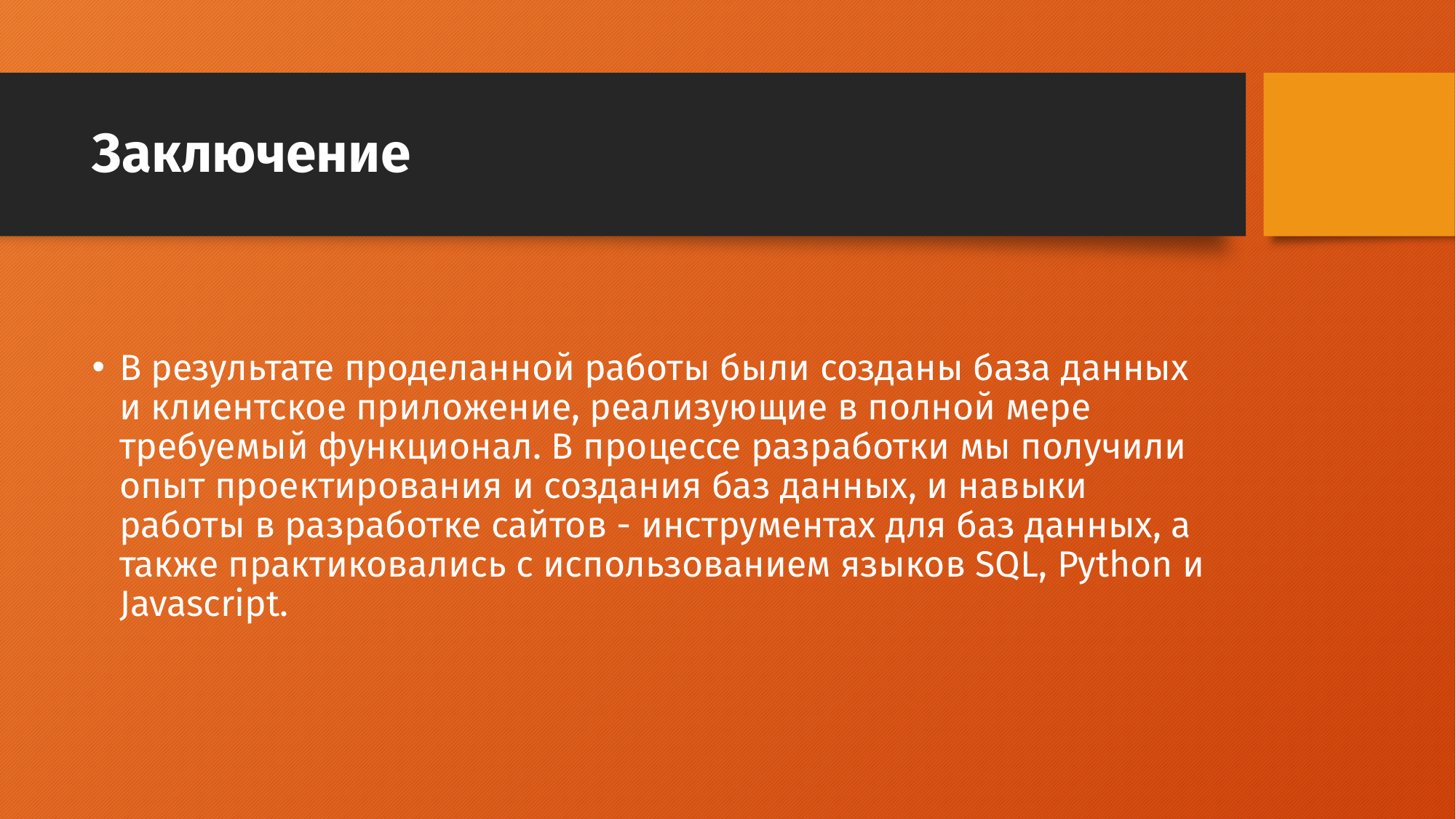

# Заключение
В результате проделанной работы были созданы база данных и клиентское приложение, реализующие в полной мере требуемый функционал. В процессе разработки мы получили опыт проектирования и создания баз данных, и навыки работы в разработке сайтов - инструментах для баз данных, а также практиковались с использованием языков SQL, Python и Javascript.